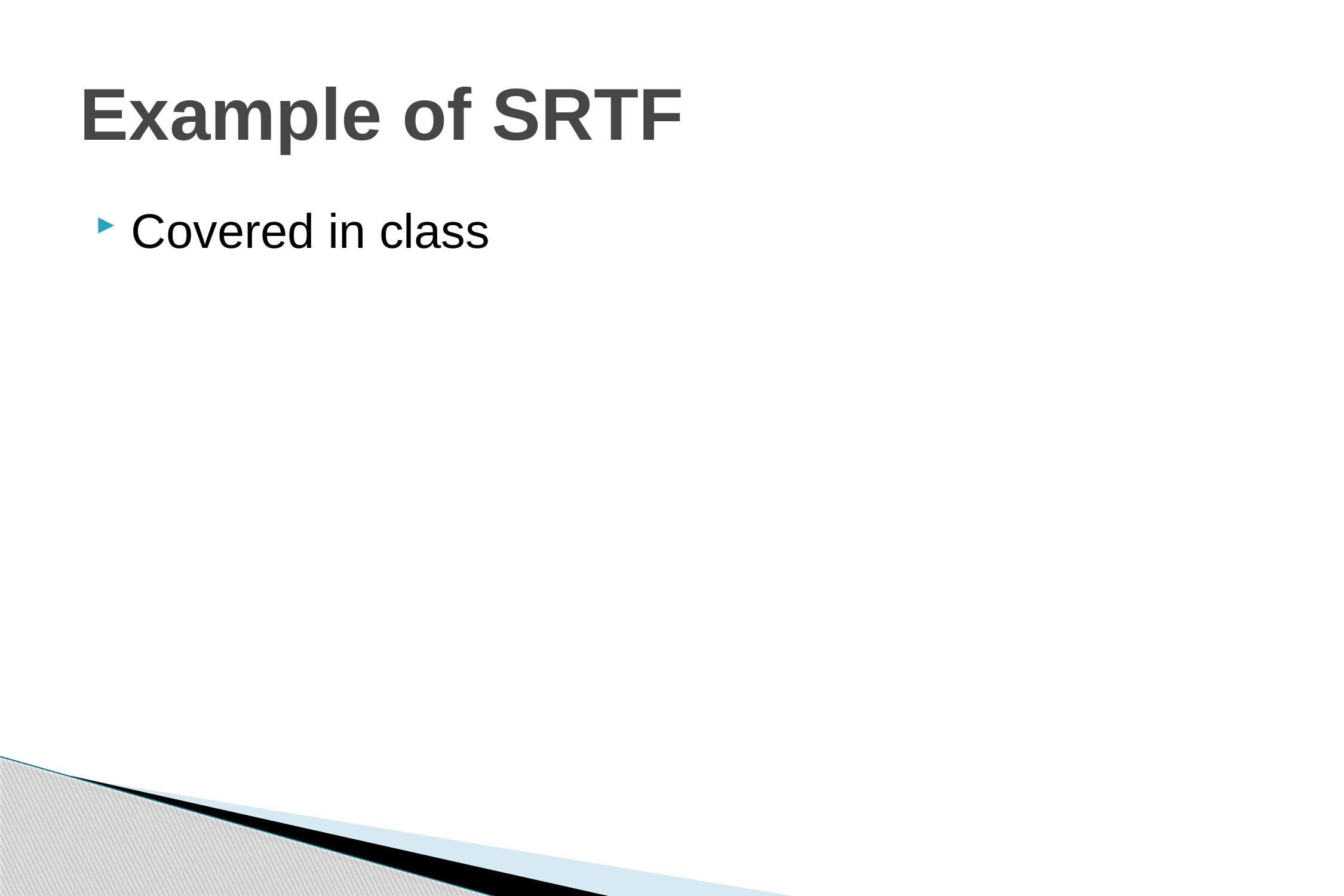

# Example of SRTF
Covered in class